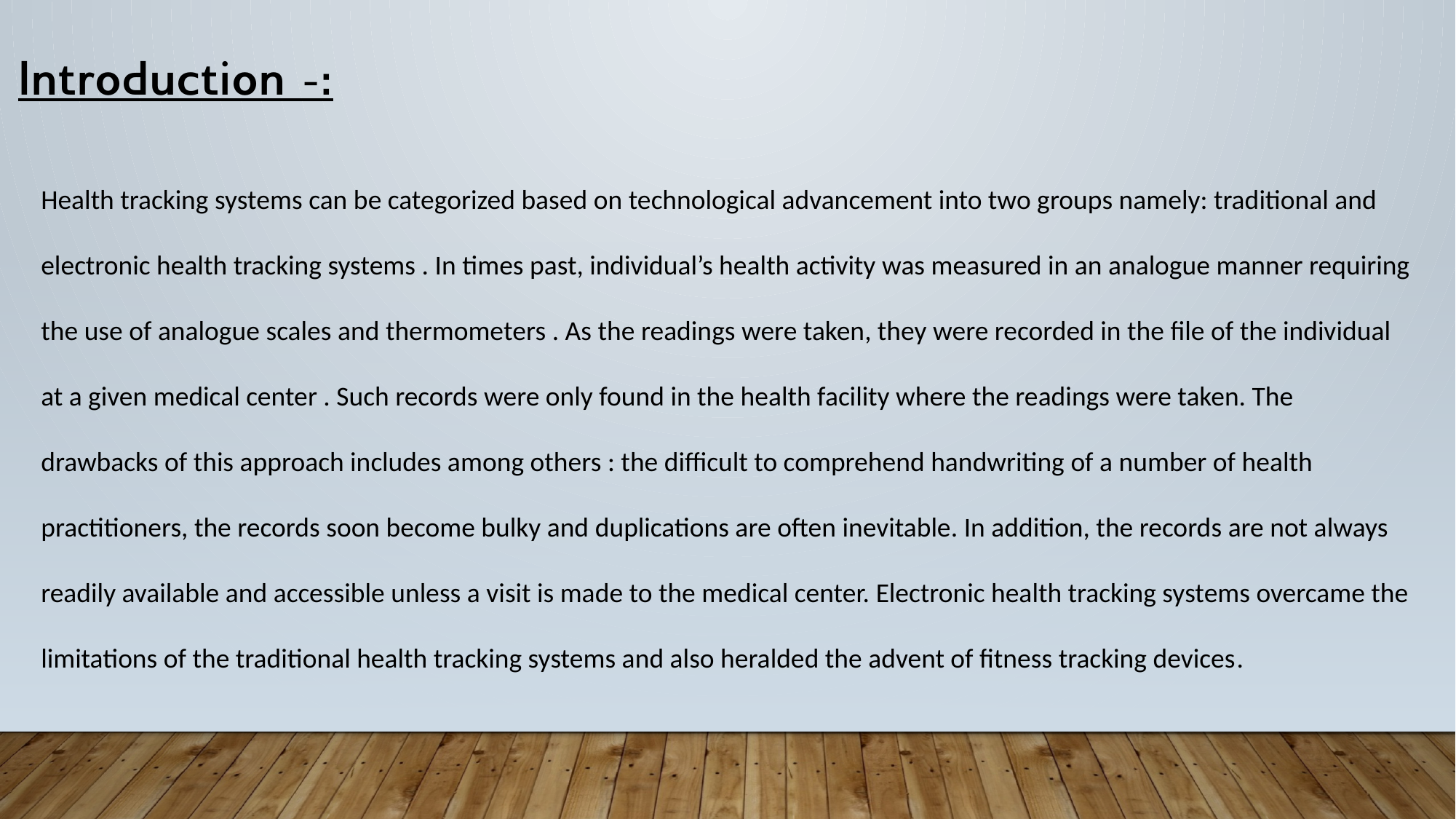

Introduction -:
Health tracking systems can be categorized based on technological advancement into two groups namely: traditional and electronic health tracking systems . In times past, individual’s health activity was measured in an analogue manner requiring the use of analogue scales and thermometers . As the readings were taken, they were recorded in the file of the individual at a given medical center . Such records were only found in the health facility where the readings were taken. The drawbacks of this approach includes among others : the difficult to comprehend handwriting of a number of health practitioners, the records soon become bulky and duplications are often inevitable. In addition, the records are not always readily available and accessible unless a visit is made to the medical center. Electronic health tracking systems overcame the limitations of the traditional health tracking systems and also heralded the advent of fitness tracking devices.